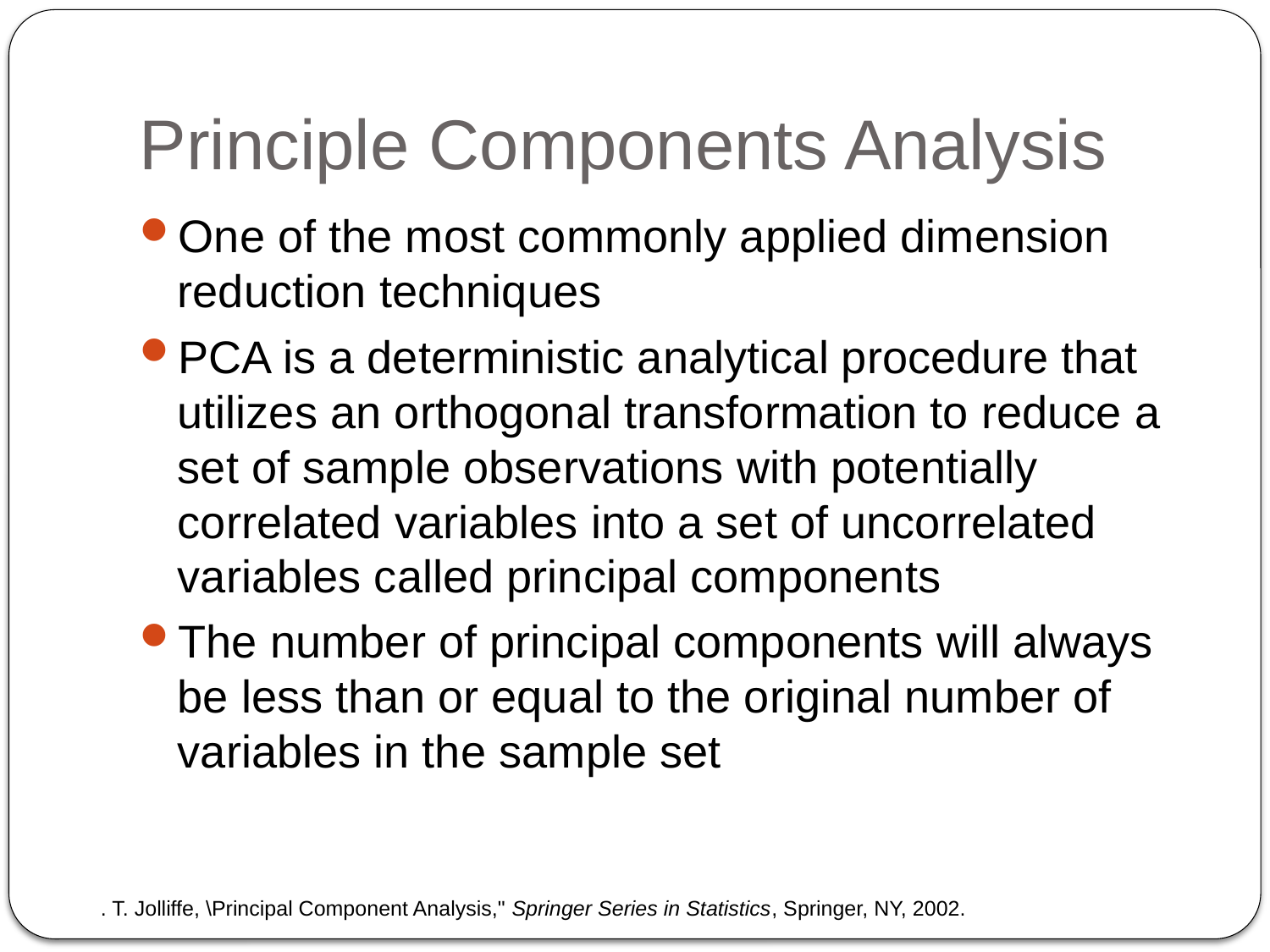

# Principle Components Analysis
One of the most commonly applied dimension reduction techniques
PCA is a deterministic analytical procedure that utilizes an orthogonal transformation to reduce a set of sample observations with potentially correlated variables into a set of uncorrelated variables called principal components
The number of principal components will always be less than or equal to the original number of variables in the sample set
. T. Jolliffe, \Principal Component Analysis," Springer Series in Statistics, Springer, NY, 2002.